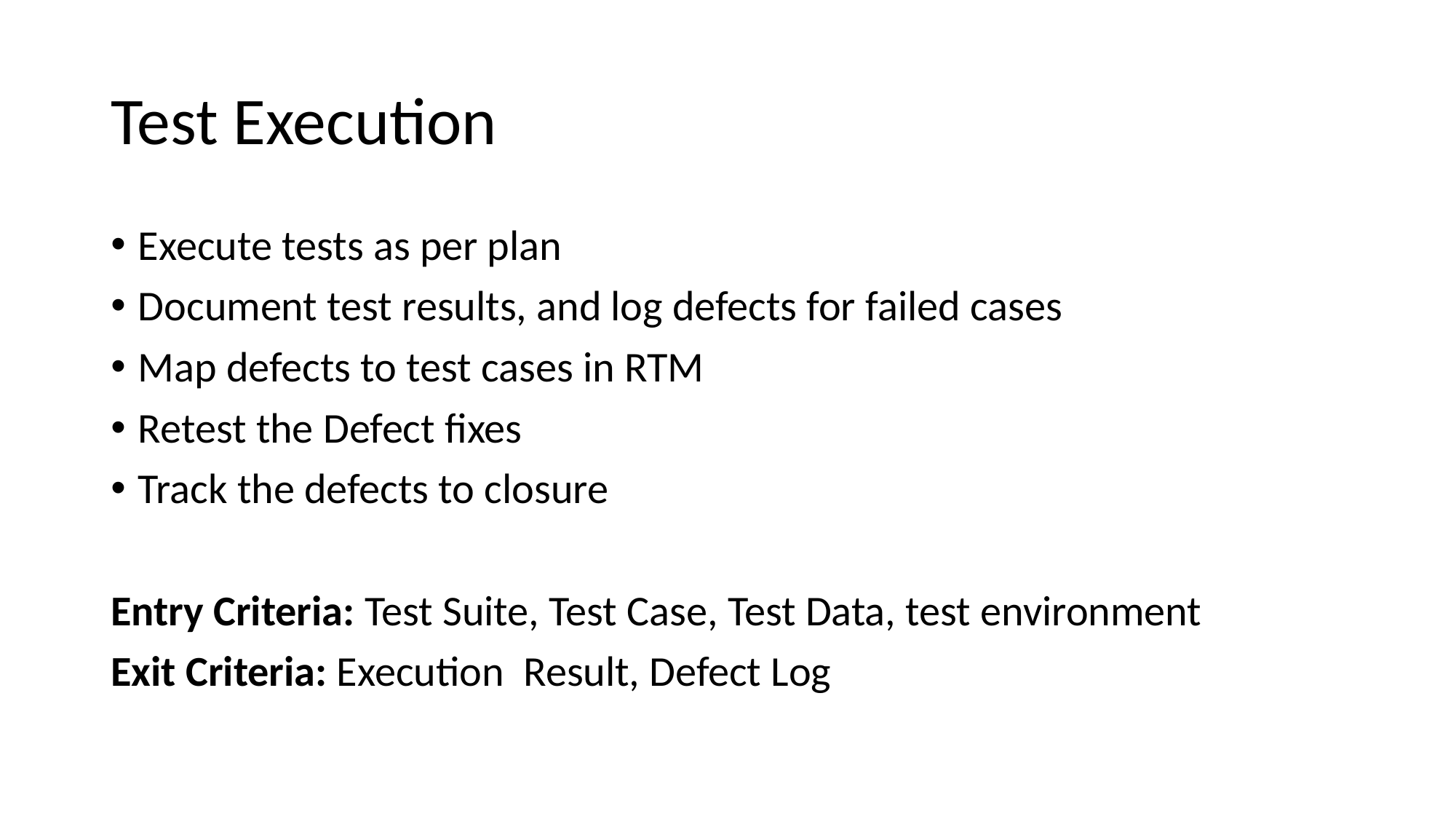

# Test Execution
Execute tests as per plan
Document test results, and log defects for failed cases
Map defects to test cases in RTM
Retest the Defect fixes
Track the defects to closure

Entry Criteria: Test Suite, Test Case, Test Data, test environment
Exit Criteria: Execution  Result, Defect Log